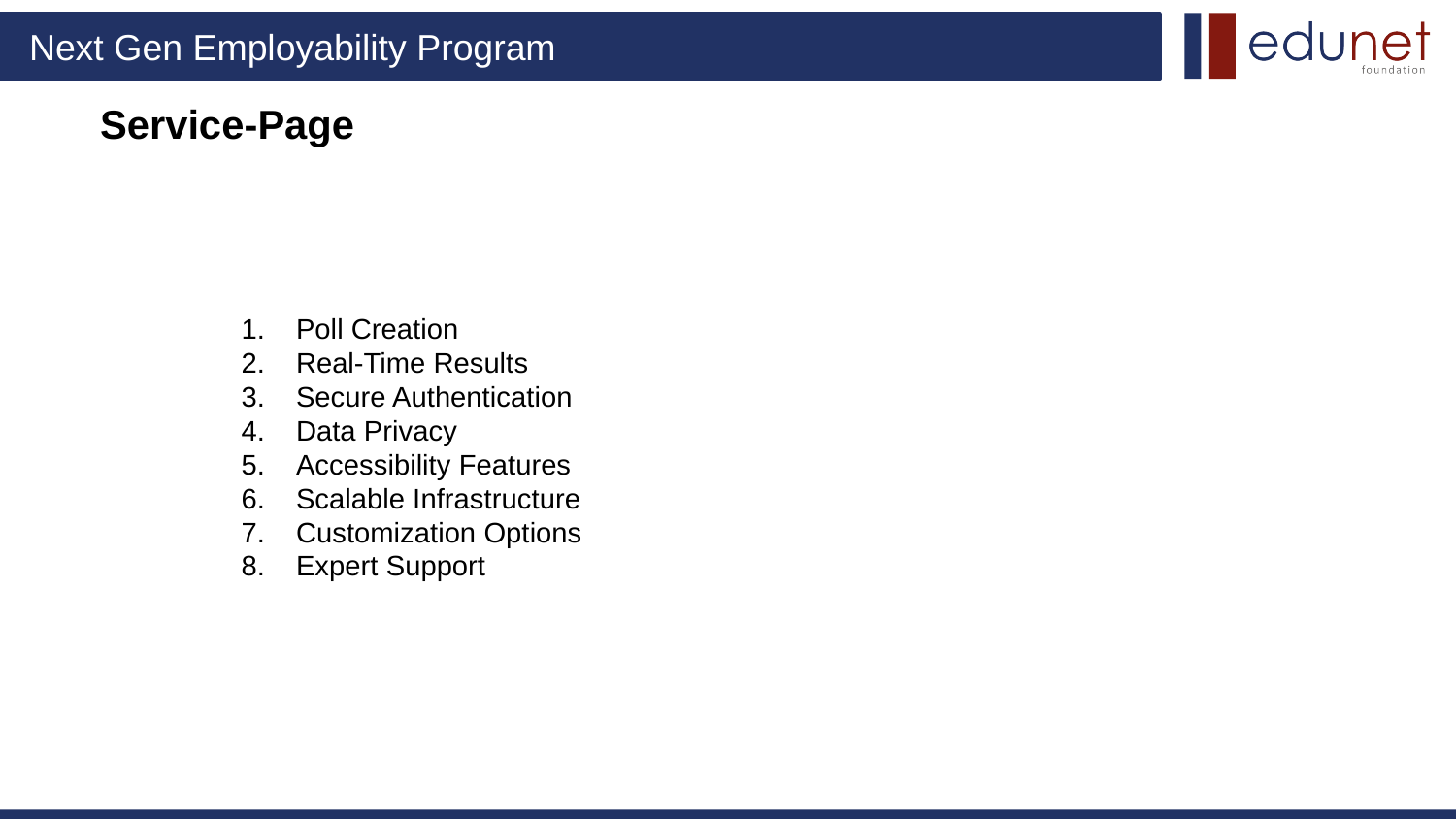

# Service-Page
Poll Creation
Real-Time Results
Secure Authentication
Data Privacy
Accessibility Features
Scalable Infrastructure
Customization Options
Expert Support